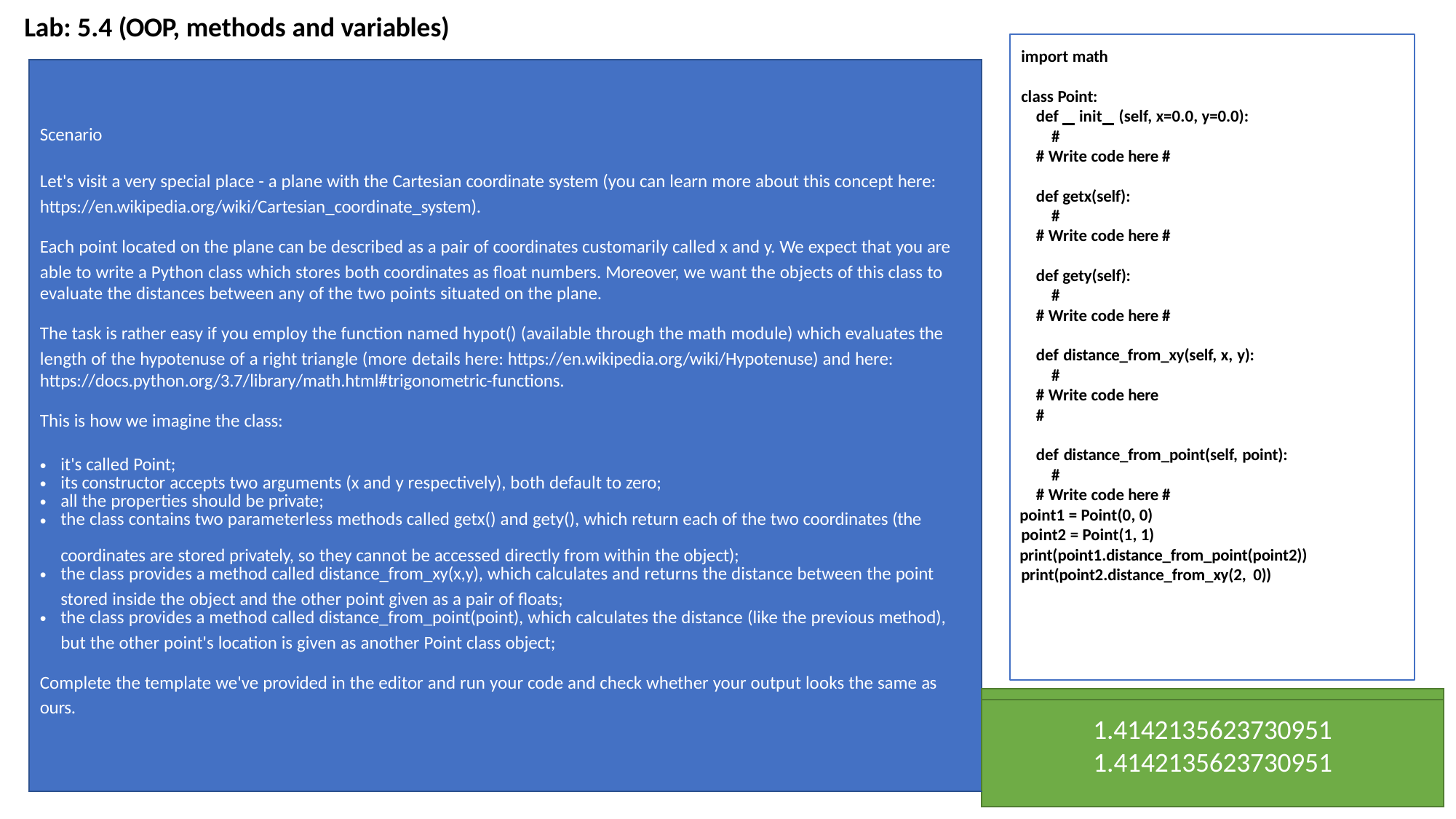

# Lab: 5.4 (OOP, methods and variables)

import math

class Point:
def   init  (self, x=0.0, y=0.0): #
# Write code here #

def getx(self): #
# Write code here #

def gety(self): #
# Write code here #

def distance_from_xy(self, x, y): #
# Write code here
#

def distance_from_point(self, point): #
# Write code here #
point1 = Point(0, 0) point2 = Point(1, 1)
print(point1.distance_from_point(point2)) print(point2.distance_from_xy(2, 0))
| Scenario |  |
| --- | --- |
| Let's visit a very special place - a plane with the Cartesian coordinate system (you can learn more about this concept here: |  |
| https://en.wikipedia.org/wiki/Cartesian\_coordinate\_system). |  |
| Each point located on the plane can be described as a pair of coordinates customarily called x and y. We expect that you are |  |
| able to write a Python class which stores both coordinates as float numbers. Moreover, we want the objects of this class to |  |
| evaluate the distances between any of the two points situated on the plane. |  |
| The task is rather easy if you employ the function named hypot() (available through the math module) which evaluates the |  |
| length of the hypotenuse of a right triangle (more details here: https://en.wikipedia.org/wiki/Hypotenuse) and here: |  |
| https://docs.python.org/3.7/library/math.html#trigonometric-functions. |  |
| This is how we imagine the class: |  |
| it's called Point; its constructor accepts two arguments (x and y respectively), both default to zero; all the properties should be private; the class contains two parameterless methods called getx() and gety(), which return each of the two coordinates (the |  |
| coordinates are stored privately, so they cannot be accessed directly from within the object); the class provides a method called distance\_from\_xy(x,y), which calculates and returns the distance between the point |  |
| stored inside the object and the other point given as a pair of floats; the class provides a method called distance\_from\_point(point), which calculates the distance (like the previous method), |  |
| but the other point's location is given as another Point class object; |  |
| Complete the template we've provided in the editor and run your code and check whether your output looks the same as |  |
|  |  |
| ours. |  |
|  | 1.4142135623730951 |
|  | 1.4142135623730951 |
|  |  |